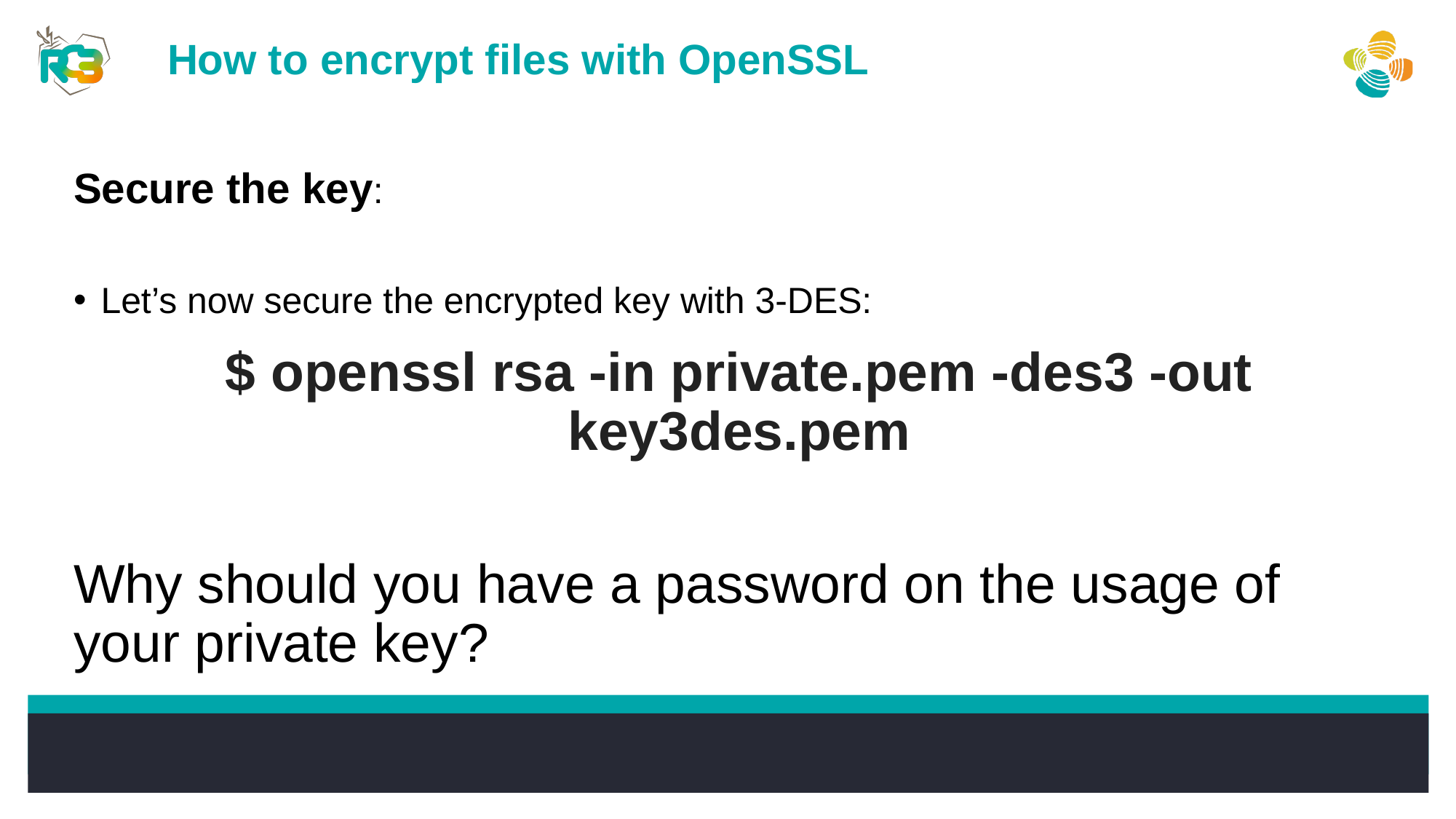

How to encrypt files with OpenSSL
Secure the key:

Let’s now secure the encrypted key with 3-DES:
$ openssl rsa -in private.pem -des3 -out key3des.pem

Why should you have a password on the usage of your private key?